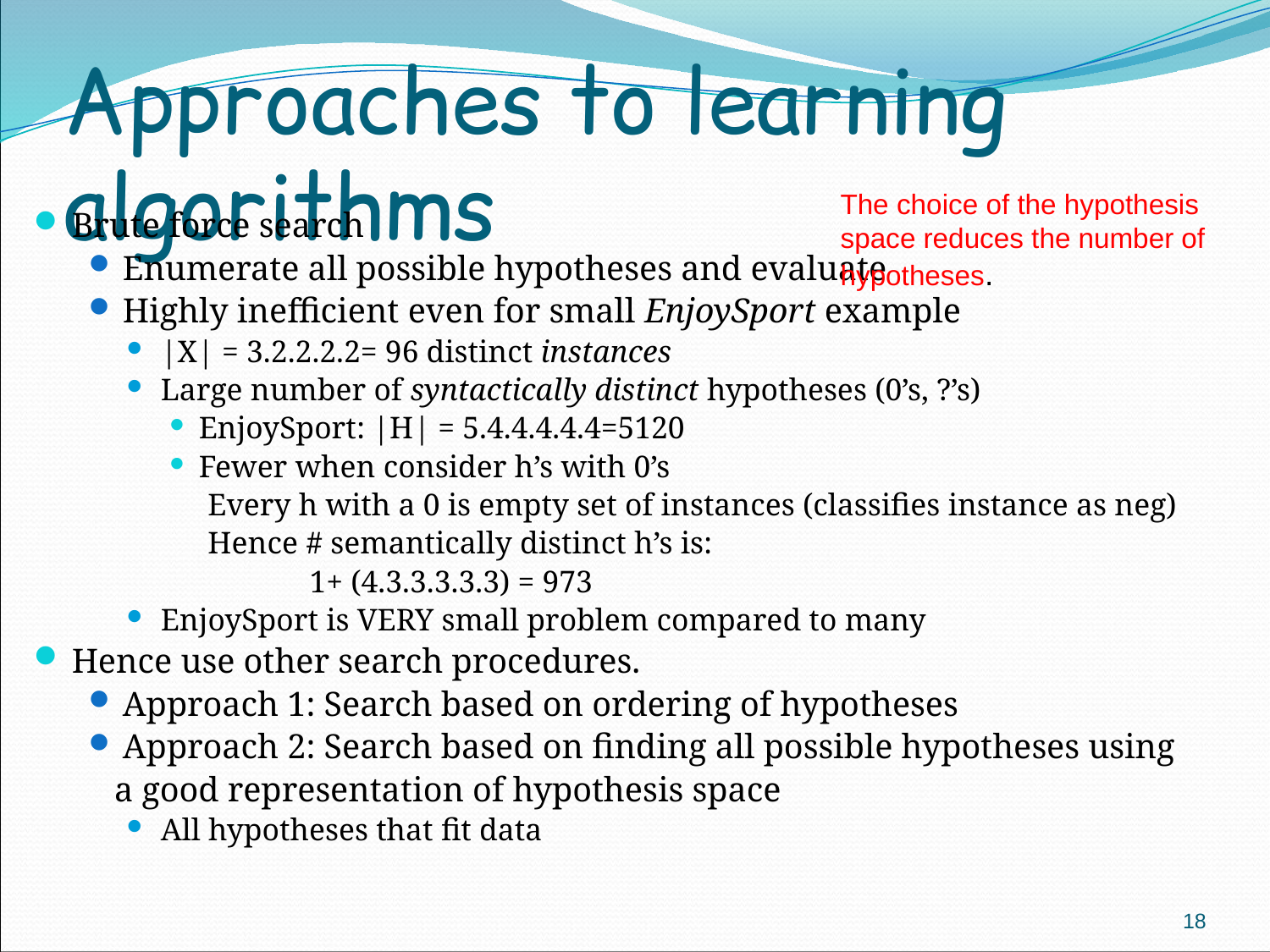

# Approaches to learning algorithms
The choice of the hypothesis
space reduces the number of
hypotheses.
Brute force search
Enumerate all possible hypotheses and evaluate
Highly inefficient even for small EnjoySport example
|X| = 3.2.2.2.2= 96 distinct instances
Large number of syntactically distinct hypotheses (0’s, ?’s)
EnjoySport: |H| = 5.4.4.4.4.4=5120
Fewer when consider h’s with 0’s
Every h with a 0 is empty set of instances (classifies instance as neg)
Hence # semantically distinct h’s is:
             1+ (4.3.3.3.3.3) = 973
EnjoySport is VERY small problem compared to many
Hence use other search procedures.
Approach 1: Search based on ordering of hypotheses
Approach 2: Search based on finding all possible hypotheses using
   a good representation of hypothesis space
All hypotheses that fit data
18